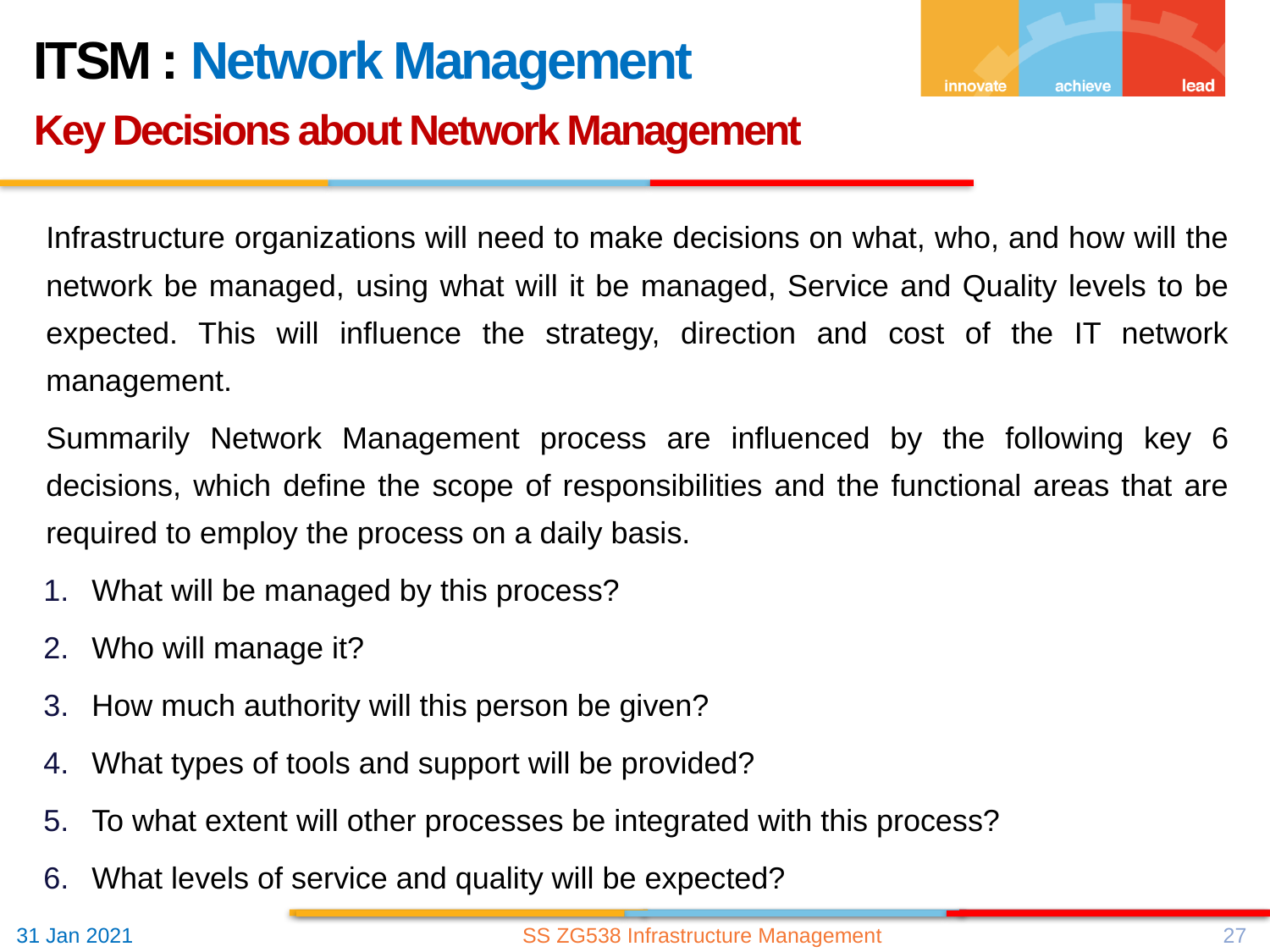

ITSM : Network Management
Key Decisions about Network Management
Infrastructure organizations will need to make decisions on what, who, and how will the network be managed, using what will it be managed, Service and Quality levels to be expected. This will influence the strategy, direction and cost of the IT network management.
Summarily Network Management process are influenced by the following key 6 decisions, which define the scope of responsibilities and the functional areas that are required to employ the process on a daily basis.
What will be managed by this process?
Who will manage it?
How much authority will this person be given?
What types of tools and support will be provided?
To what extent will other processes be integrated with this process?
What levels of service and quality will be expected?
SS ZG538 Infrastructure Management
27